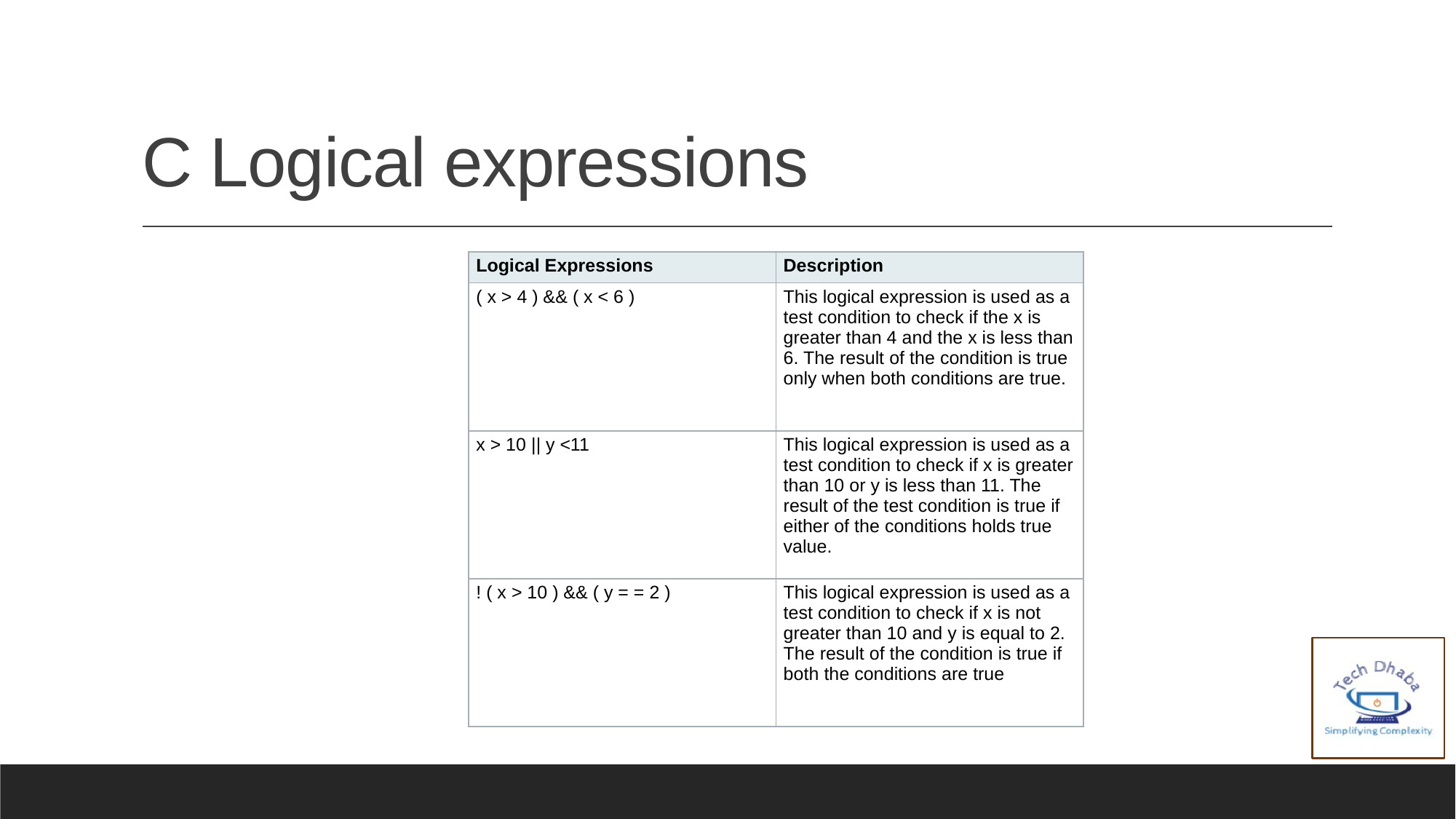

# C Logical expressions
| Logical Expressions | Description |
| --- | --- |
| ( x > 4 ) && ( x < 6 ) | This logical expression is used as a test condition to check if the x is greater than 4 and the x is less than 6. The result of the condition is true only when both conditions are true. |
| x > 10 || y <11 | This logical expression is used as a test condition to check if x is greater than 10 or y is less than 11. The result of the test condition is true if either of the conditions holds true value. |
| ! ( x > 10 ) && ( y = = 2 ) | This logical expression is used as a test condition to check if x is not greater than 10 and y is equal to 2. The result of the condition is true if both the conditions are true |